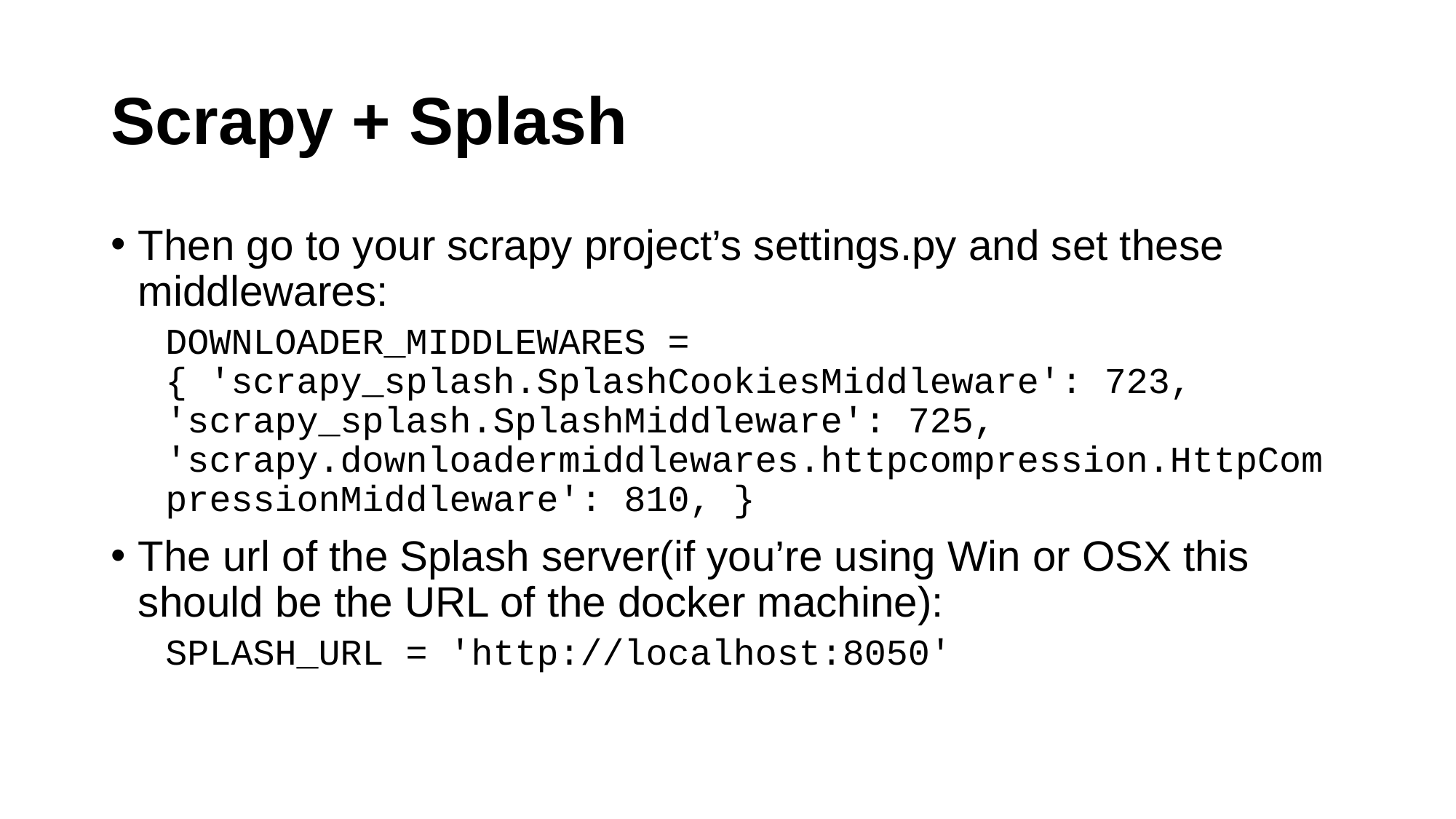

# Scrapy + Splash
Then go to your scrapy project’s settings.py and set these middlewares:
DOWNLOADER_MIDDLEWARES = { 'scrapy_splash.SplashCookiesMiddleware': 723, 'scrapy_splash.SplashMiddleware': 725, 'scrapy.downloadermiddlewares.httpcompression.HttpCompressionMiddleware': 810, }
The url of the Splash server(if you’re using Win or OSX this should be the URL of the docker machine):
SPLASH_URL = 'http://localhost:8050'